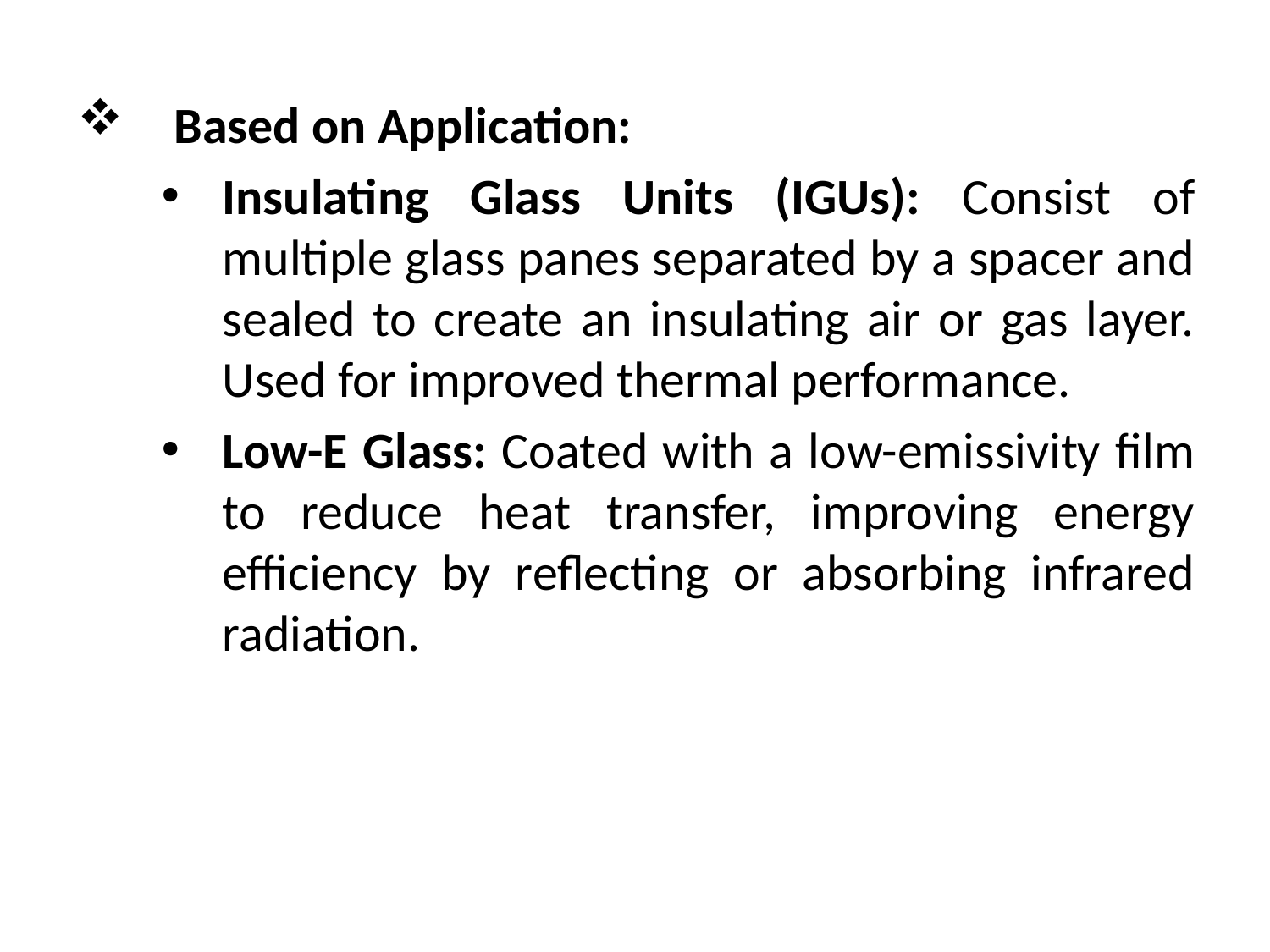

Based on Application:
Insulating Glass Units (IGUs): Consist of multiple glass panes separated by a spacer and sealed to create an insulating air or gas layer. Used for improved thermal performance.
Low-E Glass: Coated with a low-emissivity film to reduce heat transfer, improving energy efficiency by reflecting or absorbing infrared radiation.